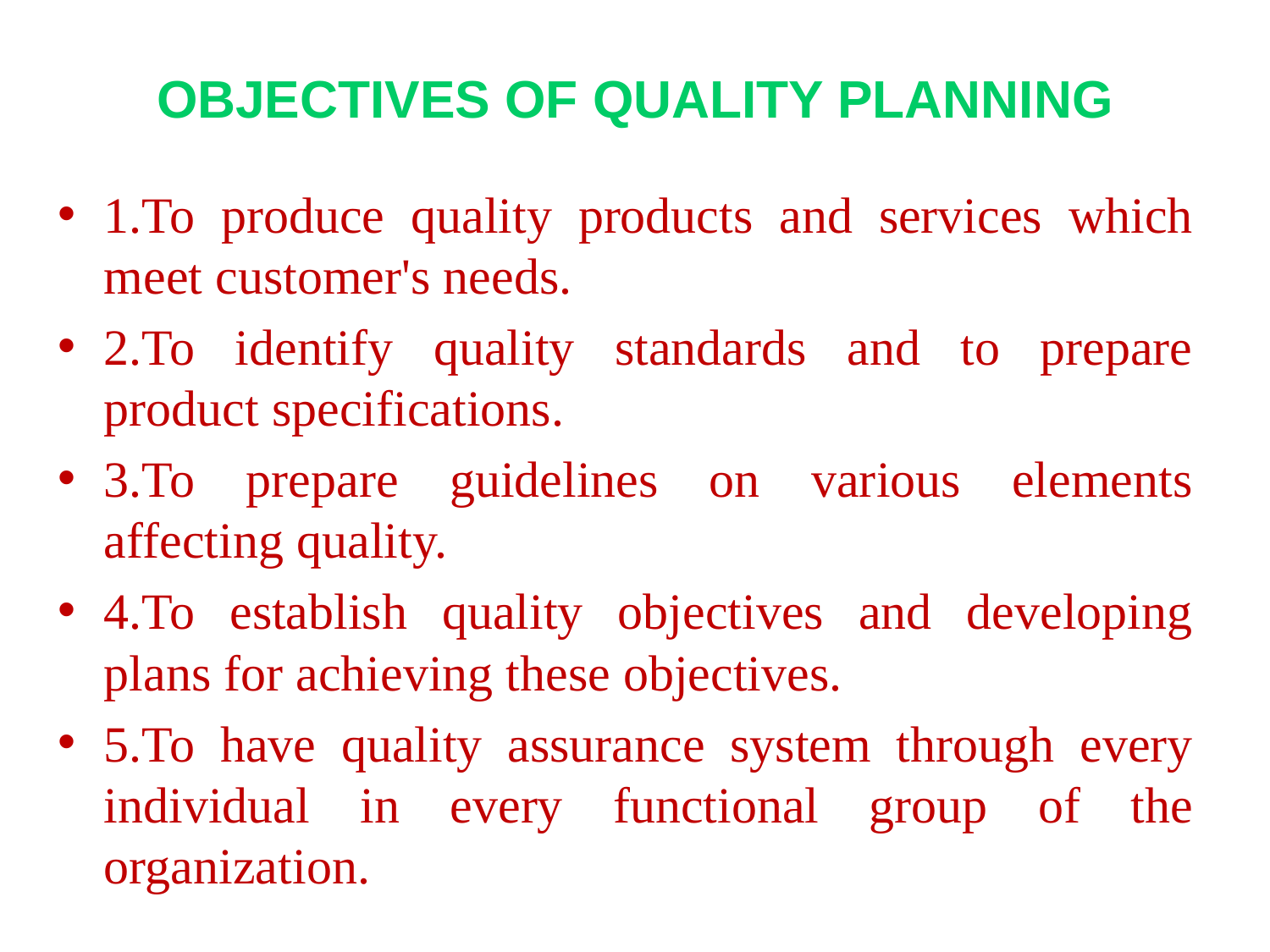

# OBJECTIVES OF QUALITY PLANNING
1.To produce quality products and services which meet customer's needs.
2.To identify quality standards and to prepare product specifications.
3.To prepare guidelines on various elements affecting quality.
4.To establish quality objectives and developing plans for achieving these objectives.
5.To have quality assurance system through every individual in every functional group of the organization.